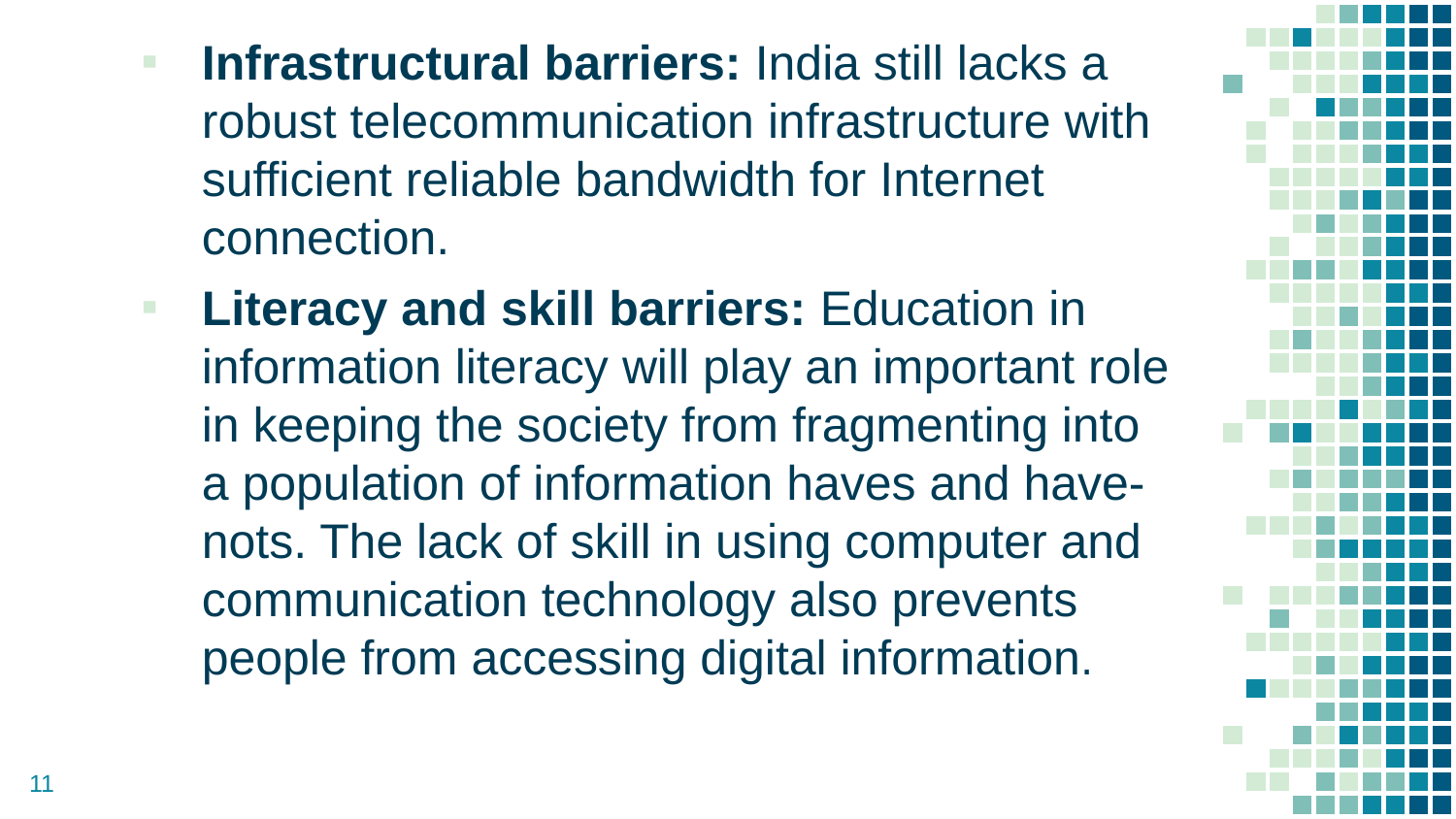

Infrastructural barriers: India still lacks a robust telecommunication infrastructure with sufficient reliable bandwidth for Internet connection.
Literacy and skill barriers: Education in information literacy will play an important role in keeping the society from fragmenting into a population of information haves and have-nots. The lack of skill in using computer and communication technology also prevents people from accessing digital information.

11